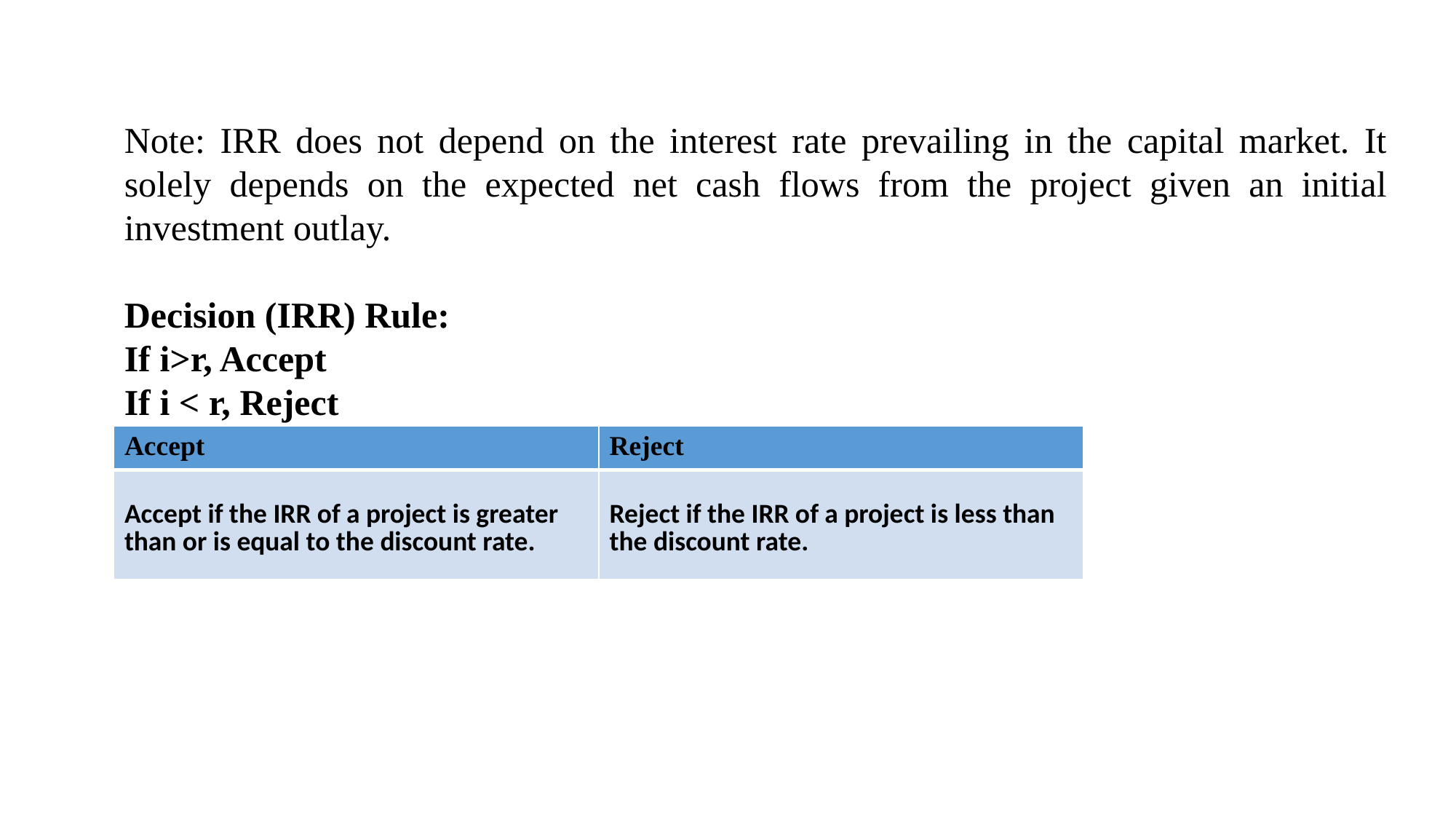

Note: IRR does not depend on the interest rate prevailing in the capital market. It solely depends on the expected net cash flows from the project given an initial investment outlay.

Decision (IRR) Rule:
If i>r, Accept
If i < r, Reject

| Accept | Reject |
| --- | --- |
| Accept if the IRR of a project is greater than or is equal to the discount rate. | Reject if the IRR of a project is less than the discount rate. |